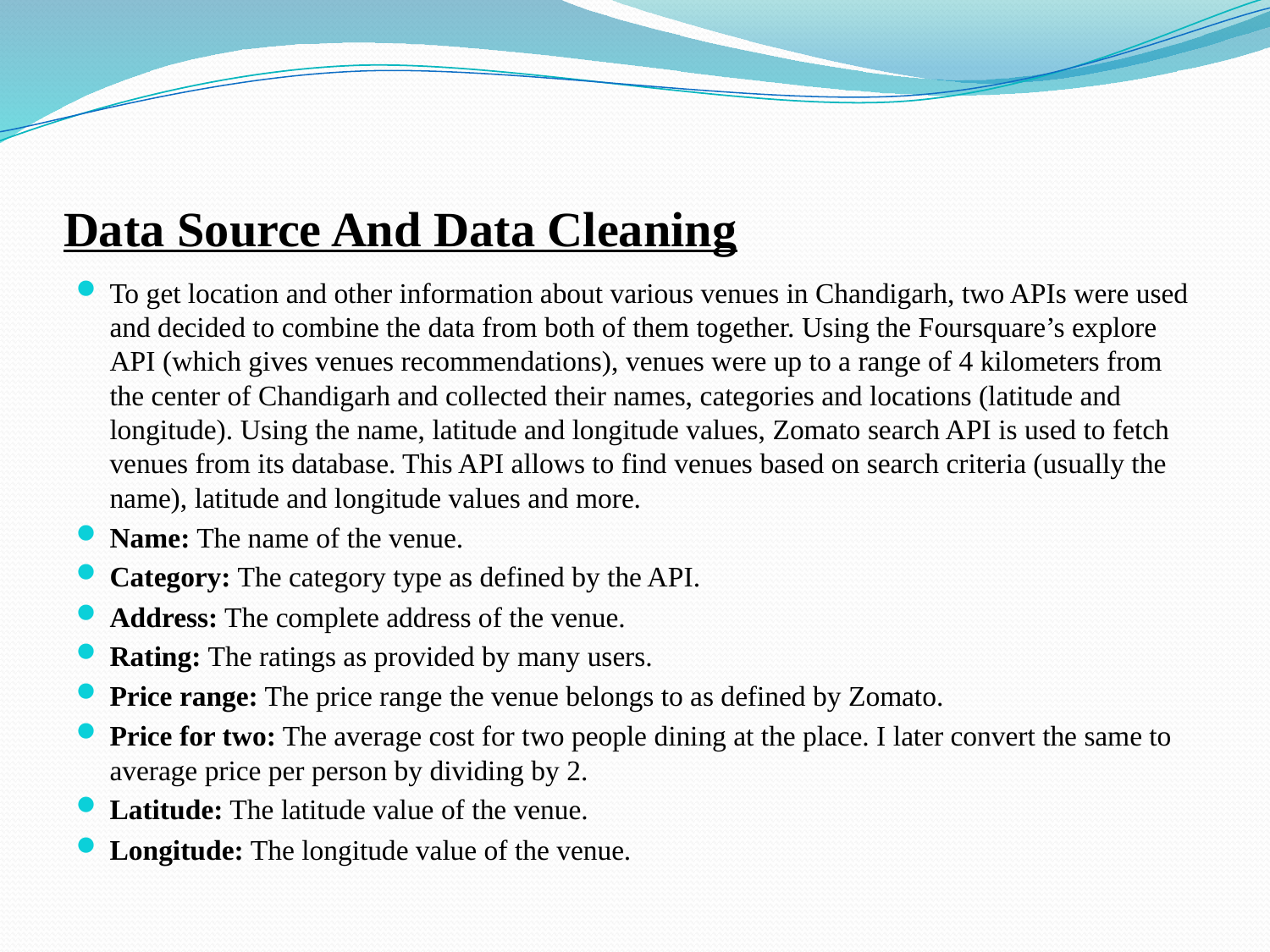

# Data Source And Data Cleaning
To get location and other information about various venues in Chandigarh, two APIs were used and decided to combine the data from both of them together. Using the Foursquare’s explore API (which gives venues recommendations), venues were up to a range of 4 kilometers from the center of Chandigarh and collected their names, categories and locations (latitude and longitude). Using the name, latitude and longitude values, Zomato search API is used to fetch venues from its database. This API allows to find venues based on search criteria (usually the name), latitude and longitude values and more.
Name: The name of the venue.
Category: The category type as defined by the API.
Address: The complete address of the venue.
Rating: The ratings as provided by many users.
Price range: The price range the venue belongs to as defined by Zomato.
Price for two: The average cost for two people dining at the place. I later convert the same to average price per person by dividing by 2.
Latitude: The latitude value of the venue.
Longitude: The longitude value of the venue.